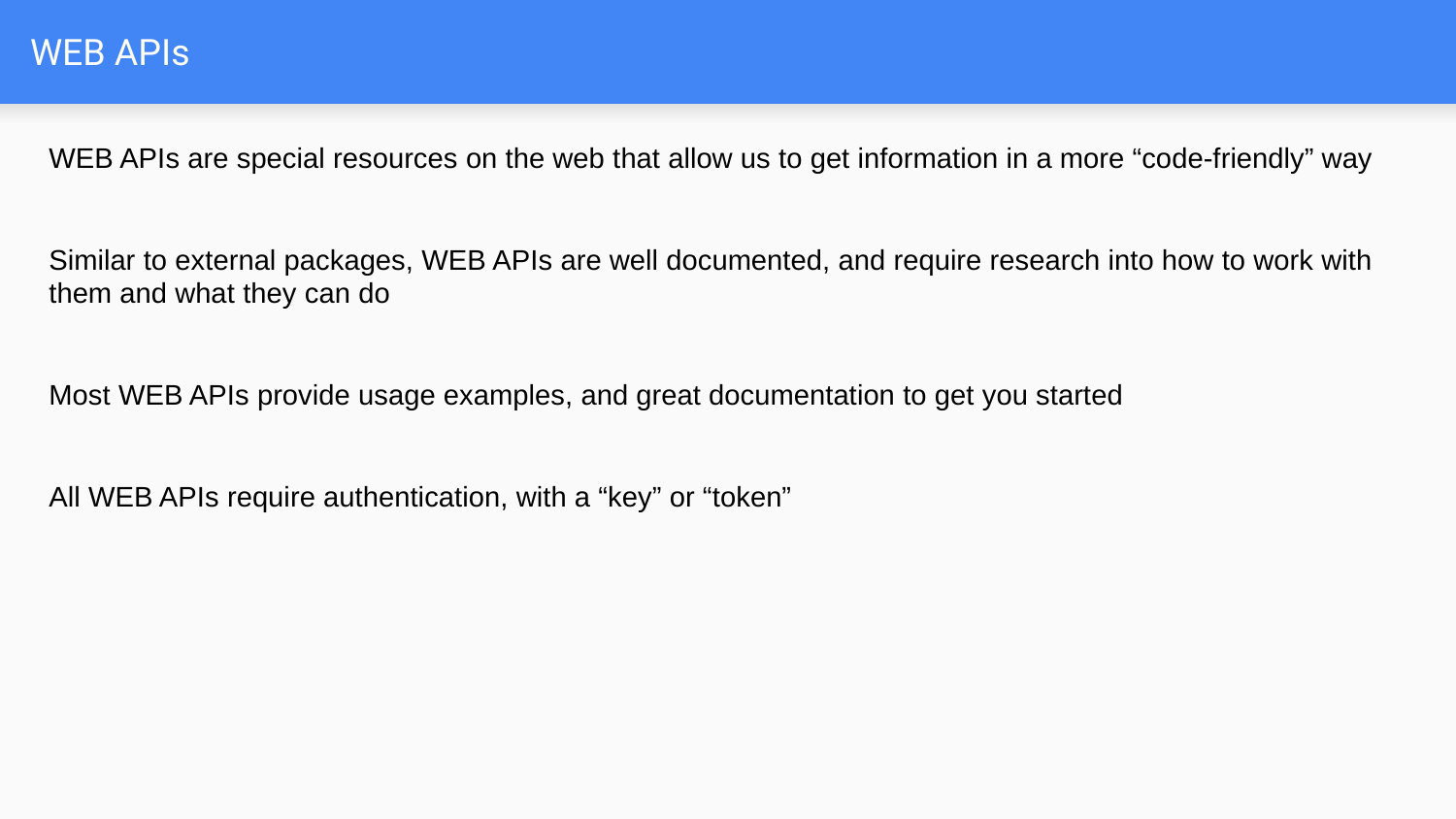

# WEB APIs
WEB APIs are special resources on the web that allow us to get information in a more “code-friendly” way

Similar to external packages, WEB APIs are well documented, and require research into how to work with them and what they can do

Most WEB APIs provide usage examples, and great documentation to get you started

All WEB APIs require authentication, with a “key” or “token”